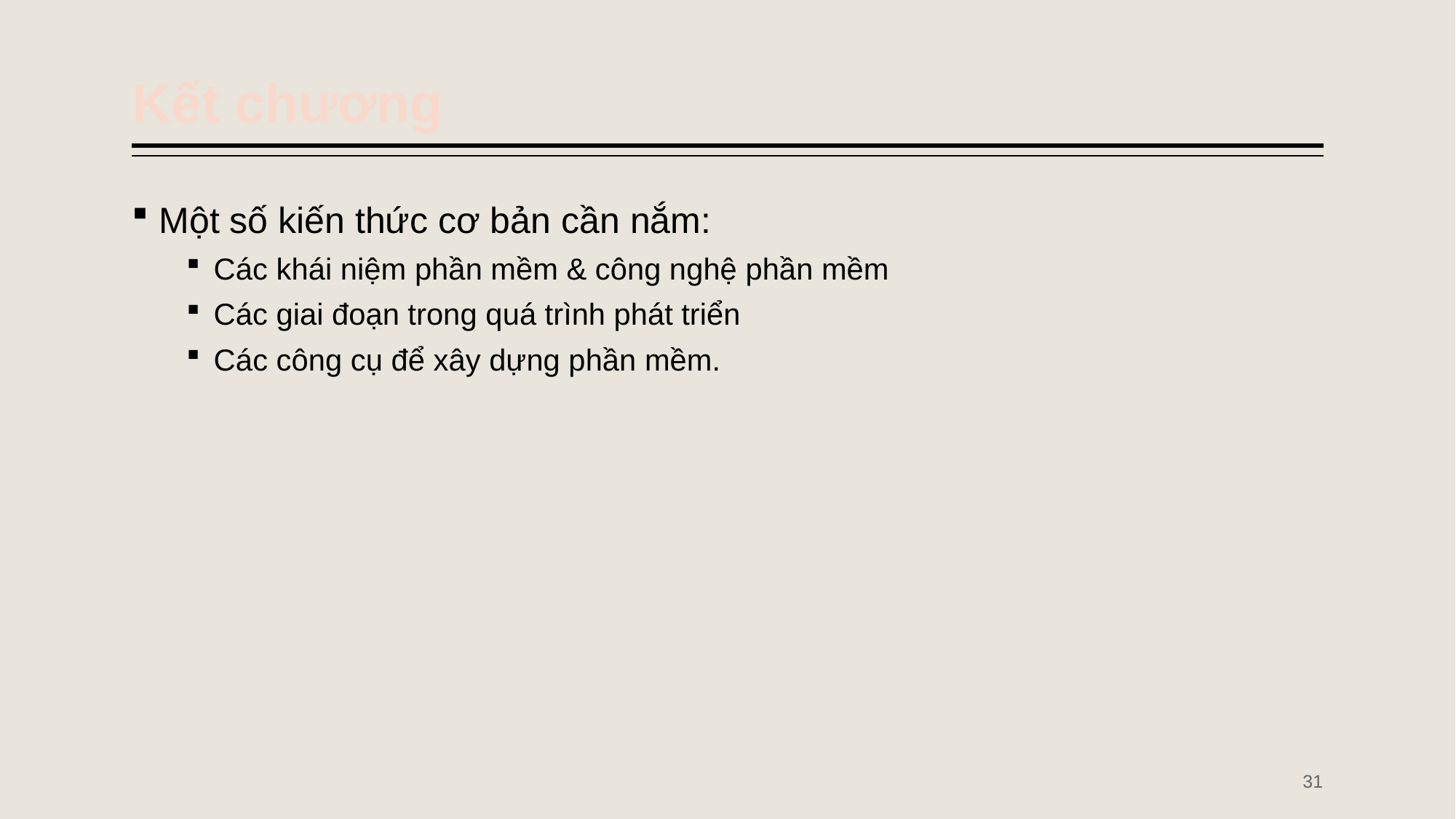

# Kết chương
Một số kiến thức cơ bản cần nắm:
Các khái niệm phần mềm & công nghệ phần mềm
Các giai đoạn trong quá trình phát triển
Các công cụ để xây dựng phần mềm.
31